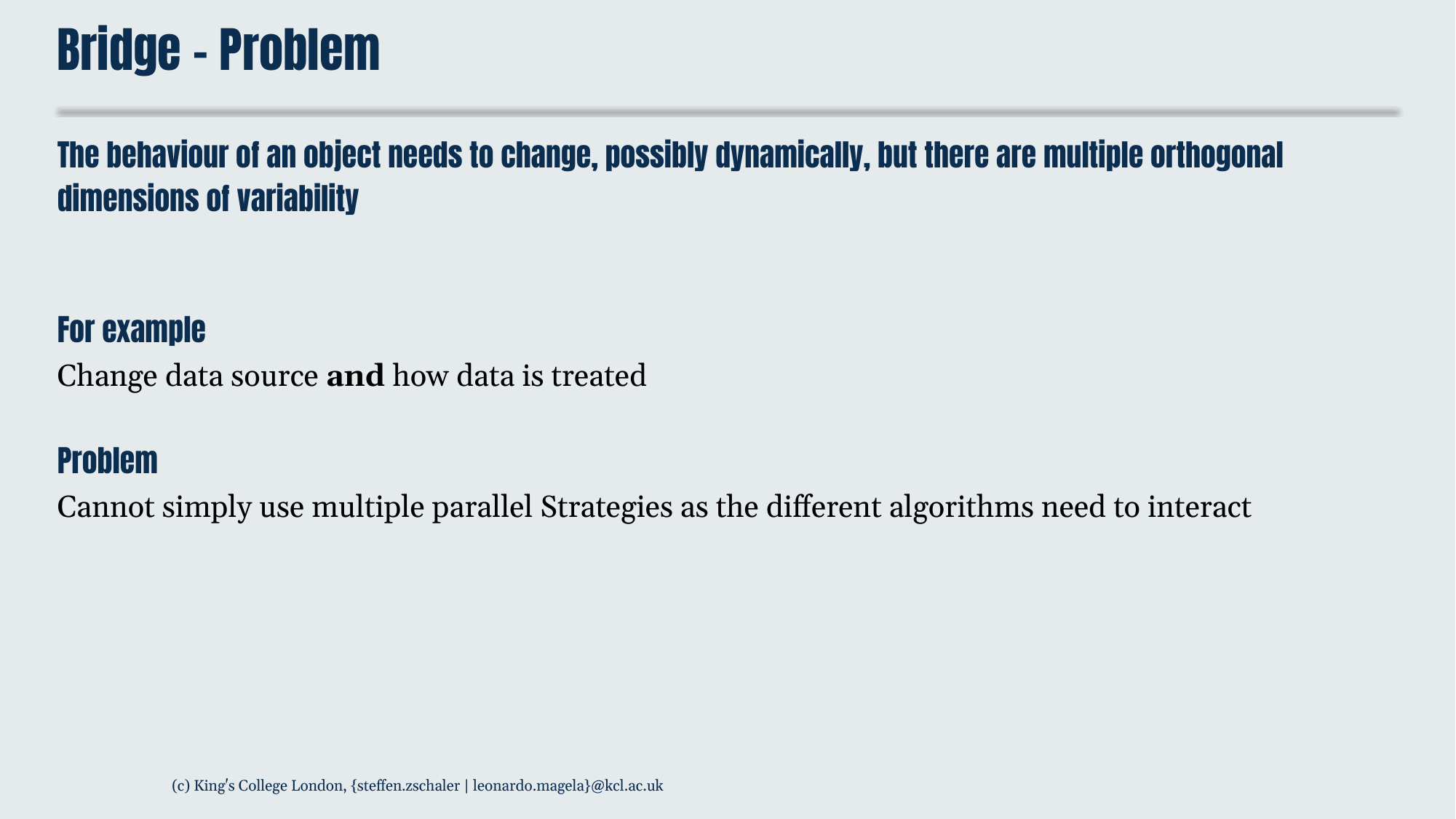

# Bridge – Problem
The behaviour of an object needs to change, possibly dynamically, but there are multiple orthogonal dimensions of variability

For example
Change data source and how data is treated

Problem
Cannot simply use multiple parallel Strategies as the different algorithms need to interact

(c) King's College London, {steffen.zschaler | leonardo.magela}@kcl.ac.uk